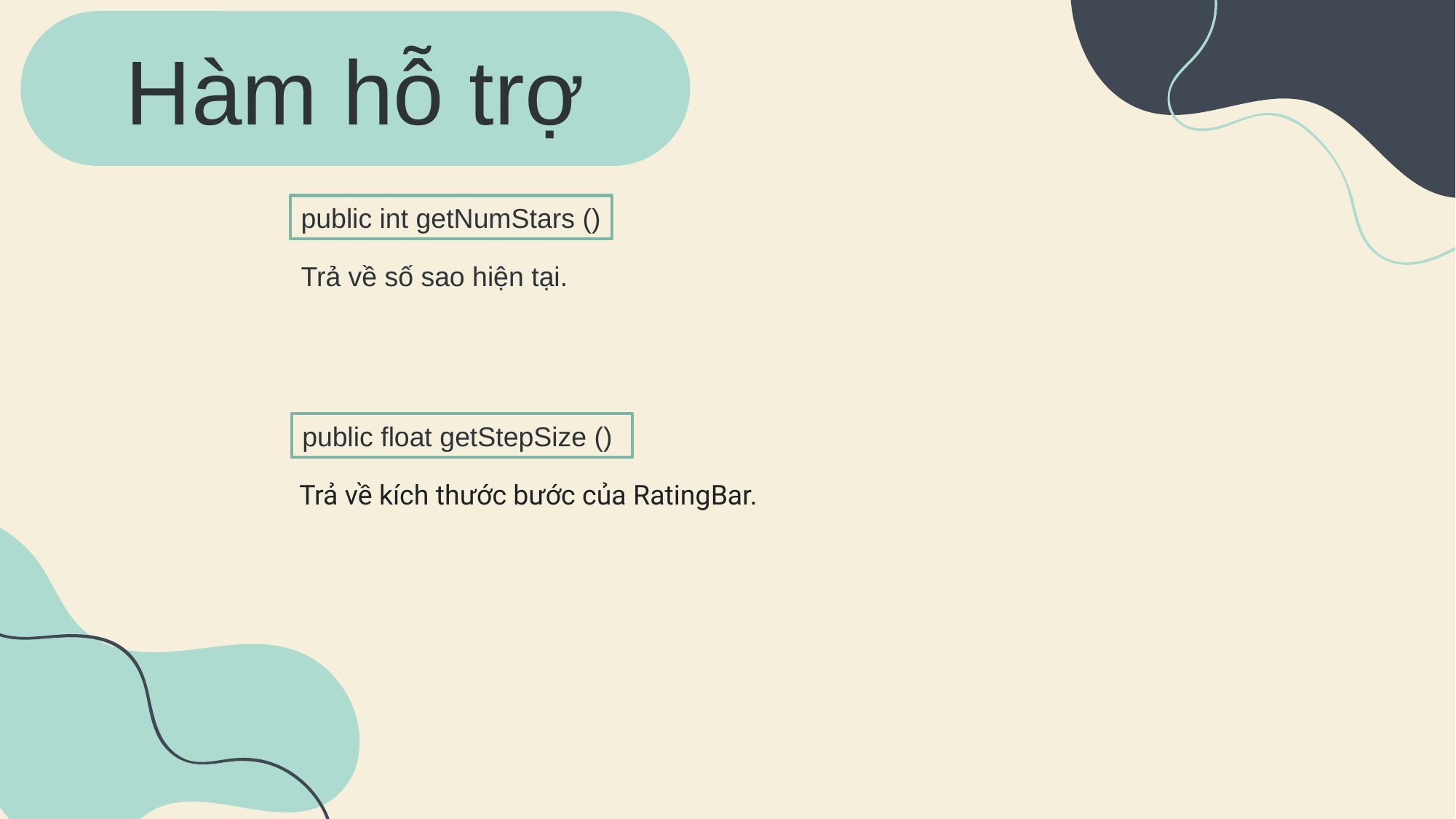

Hàm hỗ trợ
public int getNumStars ()
Trả về số sao hiện tại.
public float getStepSize ()
Trả về kích thước bước của RatingBar.